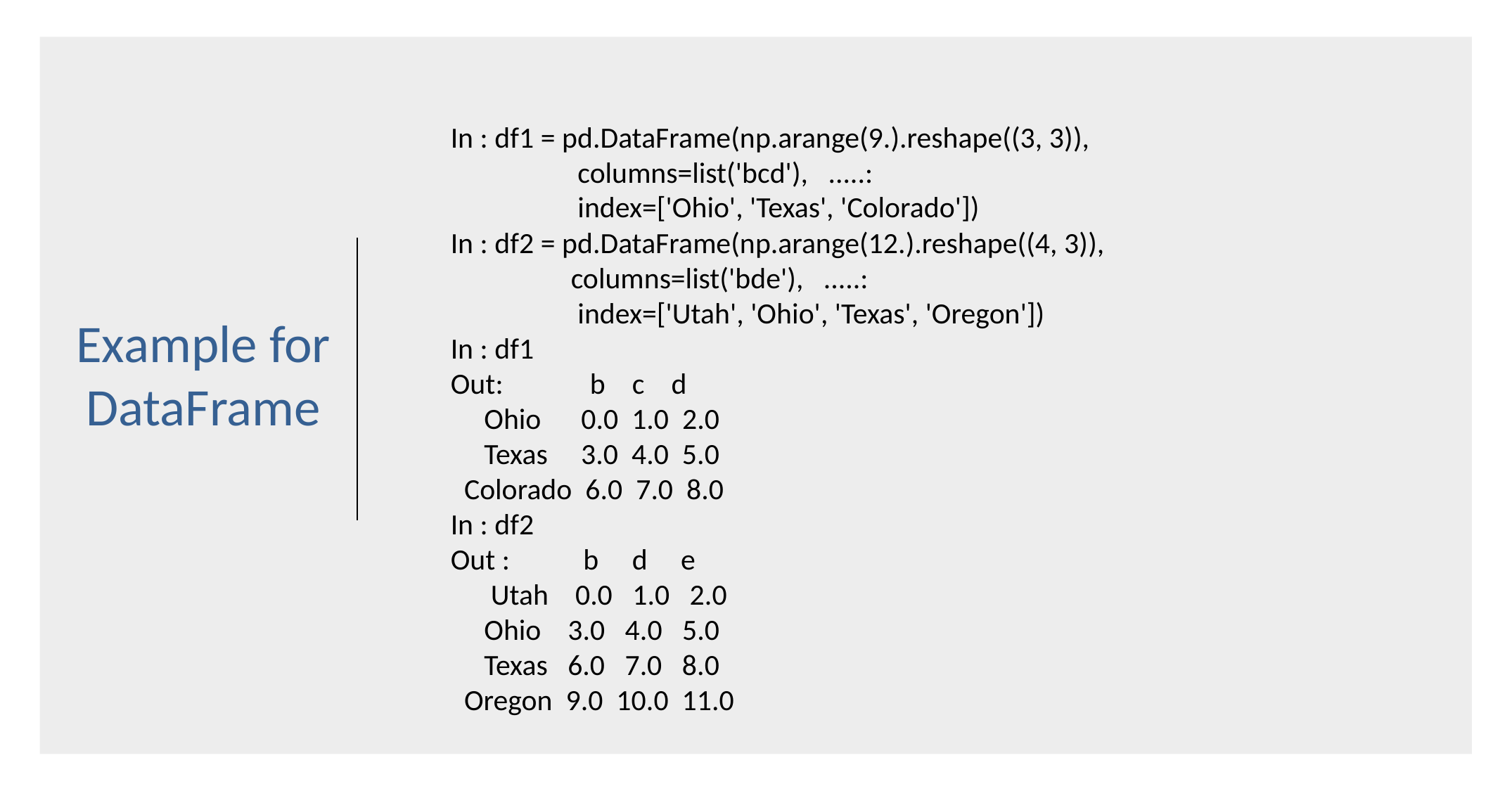

In : df1 = pd.DataFrame(np.arange(9.).reshape((3, 3)),
                   columns=list('bcd'),   .....:
                   index=['Ohio', 'Texas', 'Colorado'])
In : df2 = pd.DataFrame(np.arange(12.).reshape((4, 3)),
                  columns=list('bde'),   .....:
                   index=['Utah', 'Ohio', 'Texas', 'Oregon'])
In : df1
Out:             b    c    d
     Ohio      0.0  1.0  2.0
     Texas     3.0  4.0  5.0
  Colorado  6.0  7.0  8.0
In : df2
Out :           b     d     e
      Utah    0.0   1.0   2.0
     Ohio    3.0   4.0   5.0
     Texas   6.0   7.0   8.0
  Oregon  9.0  10.0  11.0
Example for DataFrame